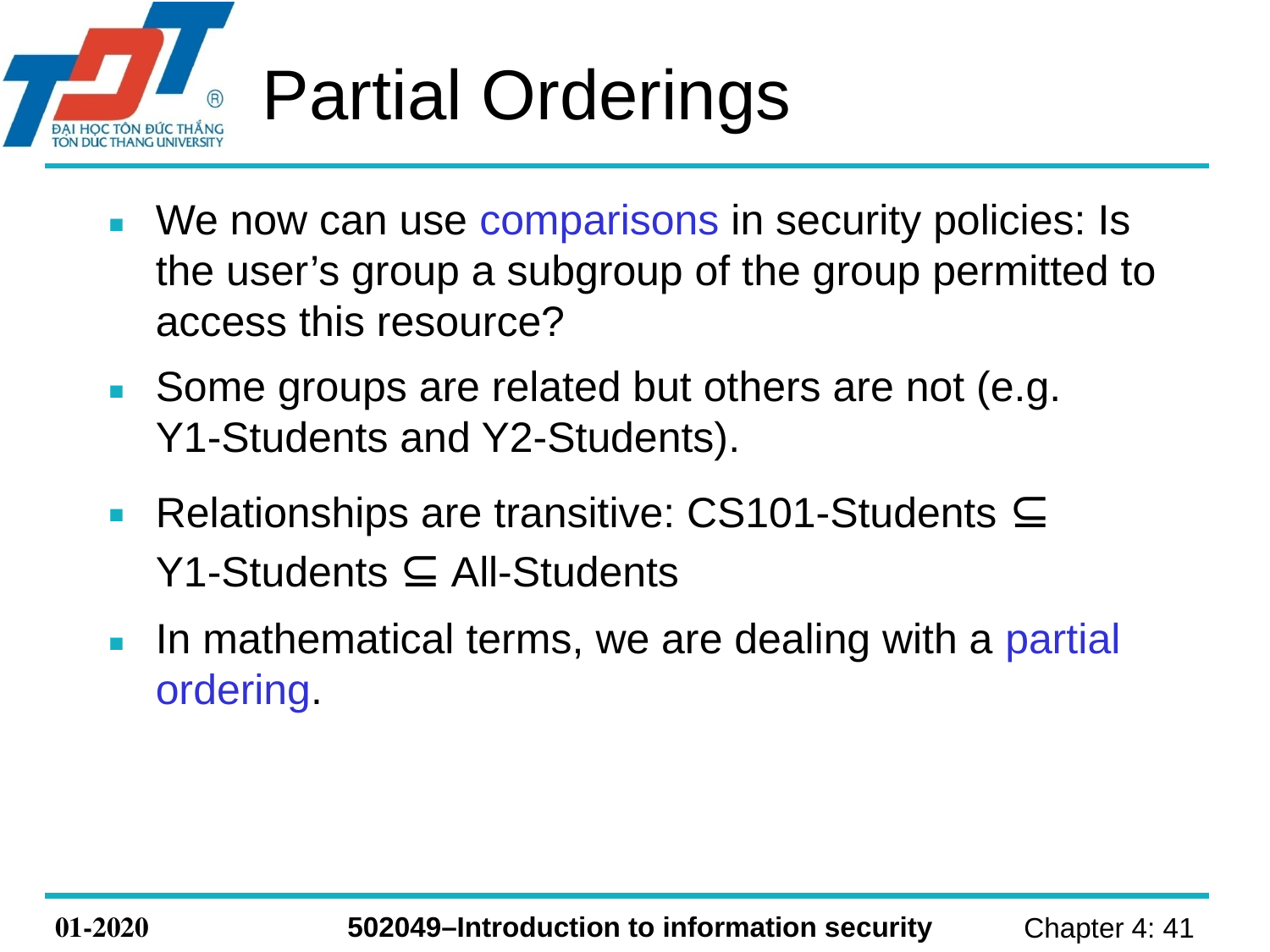

# Partial Orderings
We now can use comparisons in security policies: Is the user’s group a subgroup of the group permitted to access this resource?
Some groups are related but others are not (e.g.   Y1-Students and Y2-Students).
Relationships are transitive: CS101-Students ⊆    Y1-Students ⊆ All-Students
In mathematical terms, we are dealing with a partial ordering.